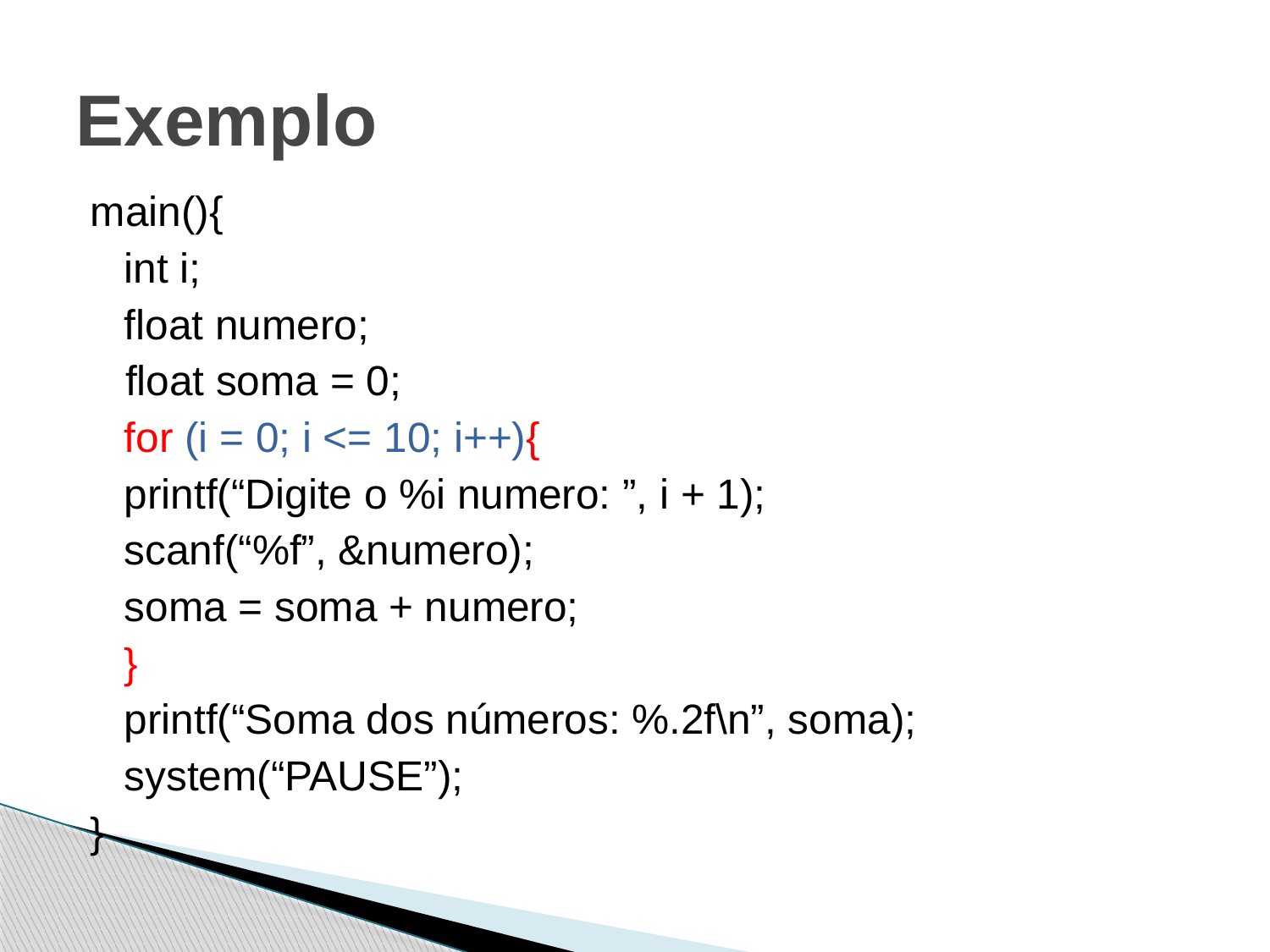

# Exemplo
main(){
	int i;
	float numero;
   float soma = 0;
	for (i = 0; i <= 10; i++){
		printf(“Digite o %i numero: ”, i + 1);
		scanf(“%f”, &numero);
		soma = soma + numero;
	}
	printf(“Soma dos números: %.2f\n”, soma);
	system(“PAUSE”);
}